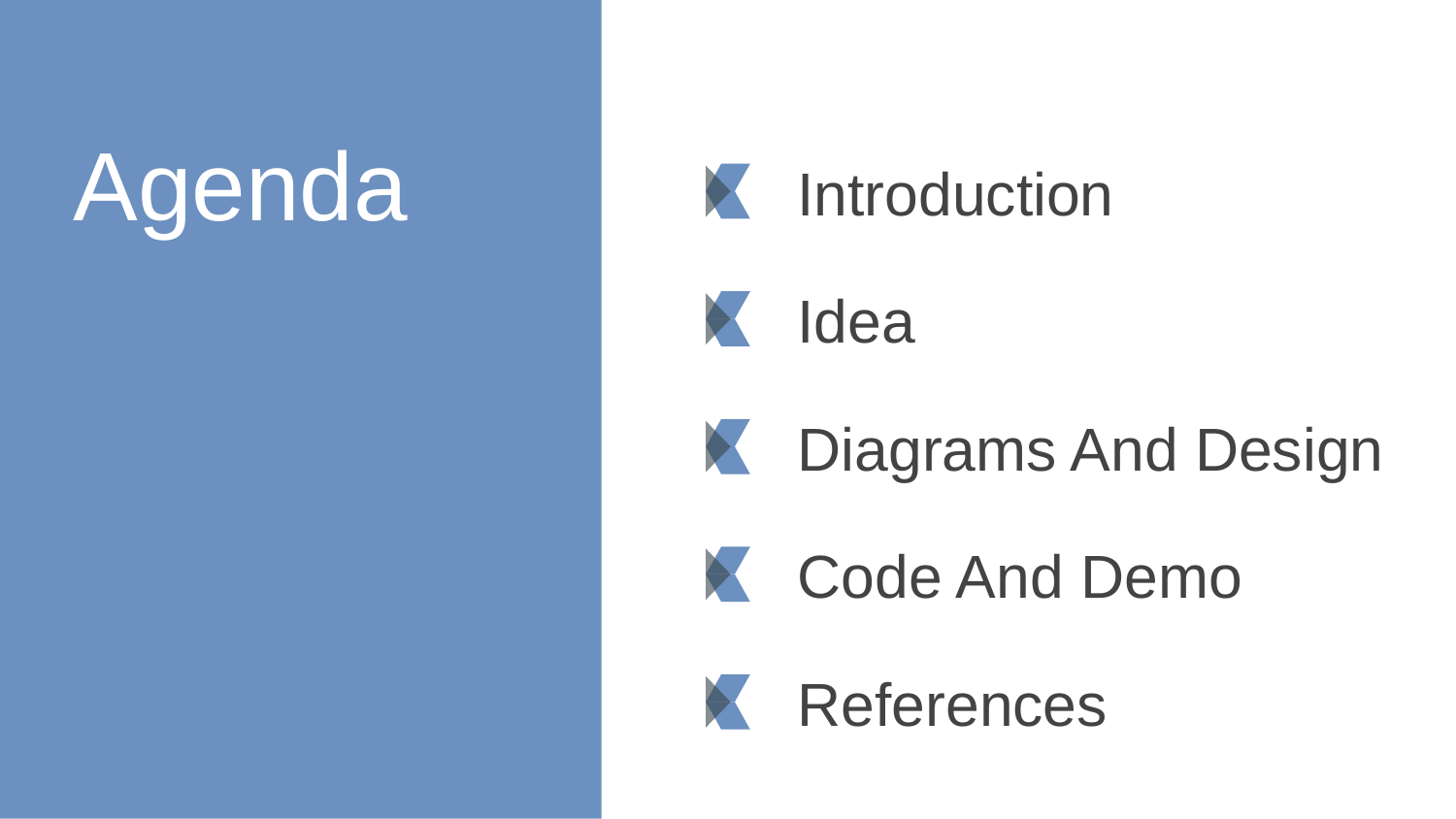

# Agenda
Introduction

Idea

Diagrams And Design

Code And Demo

References